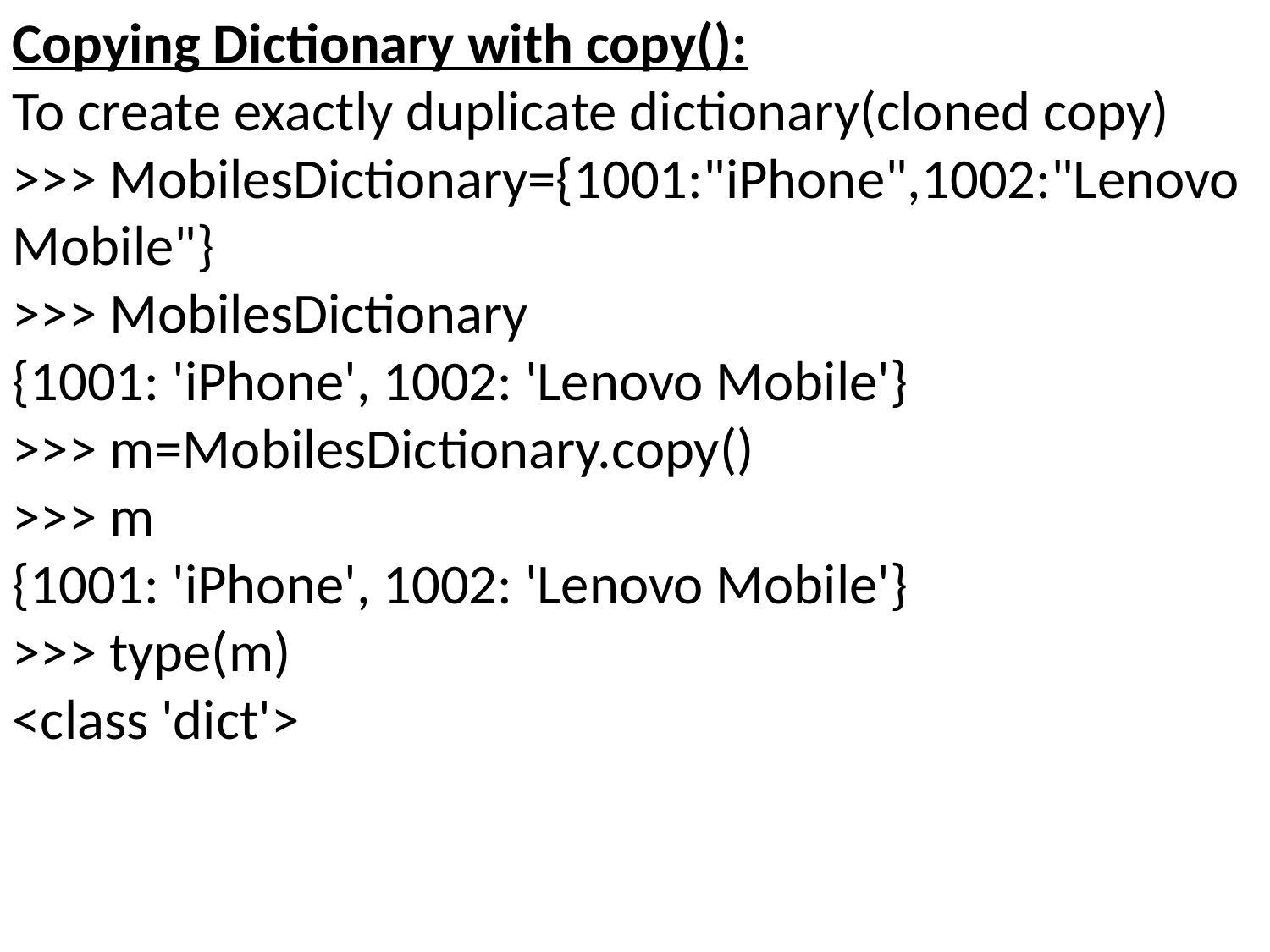

Copying Dictionary with copy():
To create exactly duplicate dictionary(cloned copy)
>>> MobilesDictionary={1001:"iPhone",1002:"Lenovo Mobile"}
>>> MobilesDictionary
{1001: 'iPhone', 1002: 'Lenovo Mobile'}
>>> m=MobilesDictionary.copy()
>>> m
{1001: 'iPhone', 1002: 'Lenovo Mobile'}
>>> type(m)
<class 'dict'>